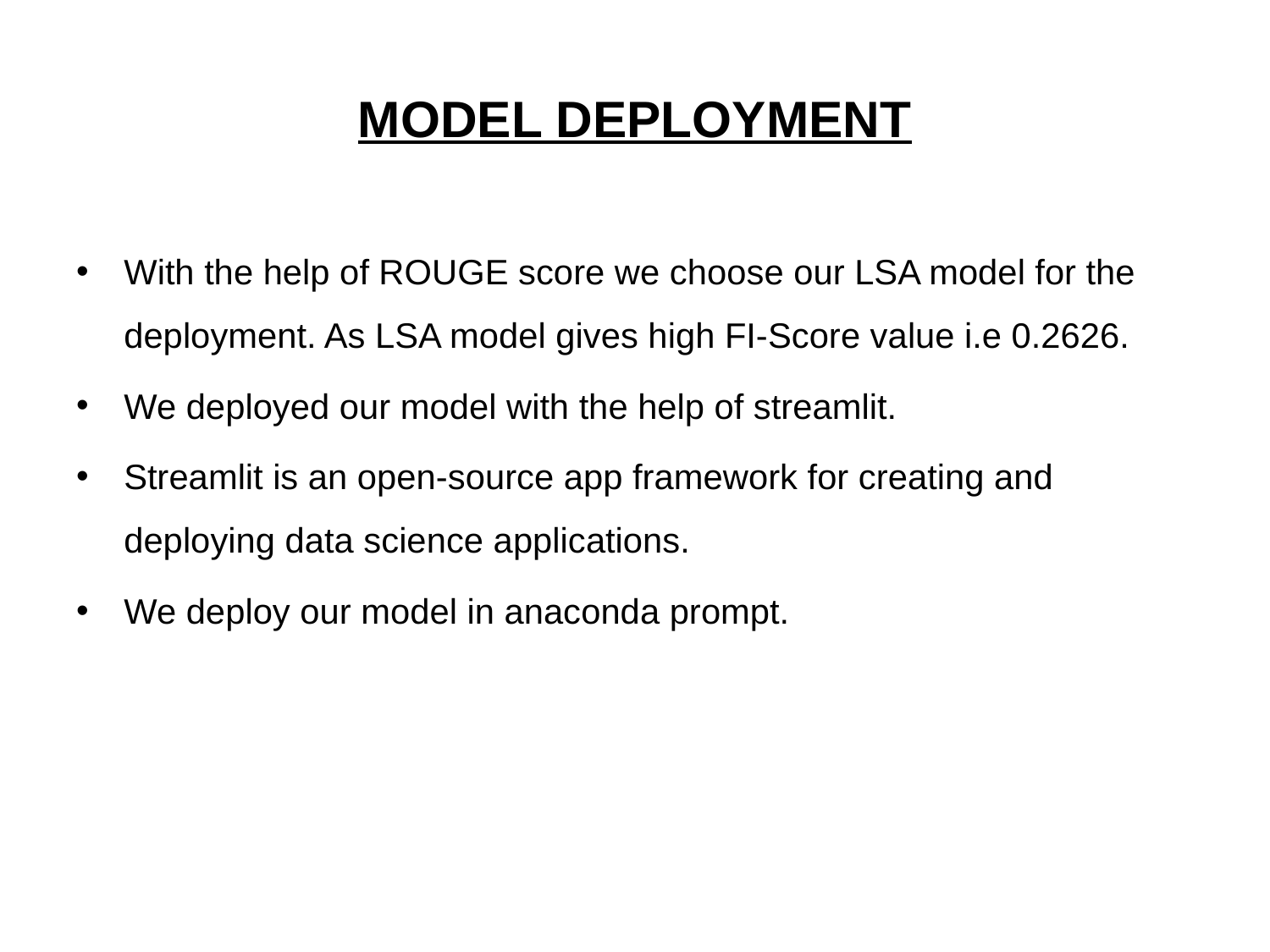

# MODEL DEPLOYMENT
With the help of ROUGE score we choose our LSA model for the deployment. As LSA model gives high FI-Score value i.e 0.2626.
We deployed our model with the help of streamlit.
Streamlit is an open-source app framework for creating and deploying data science applications.
We deploy our model in anaconda prompt.